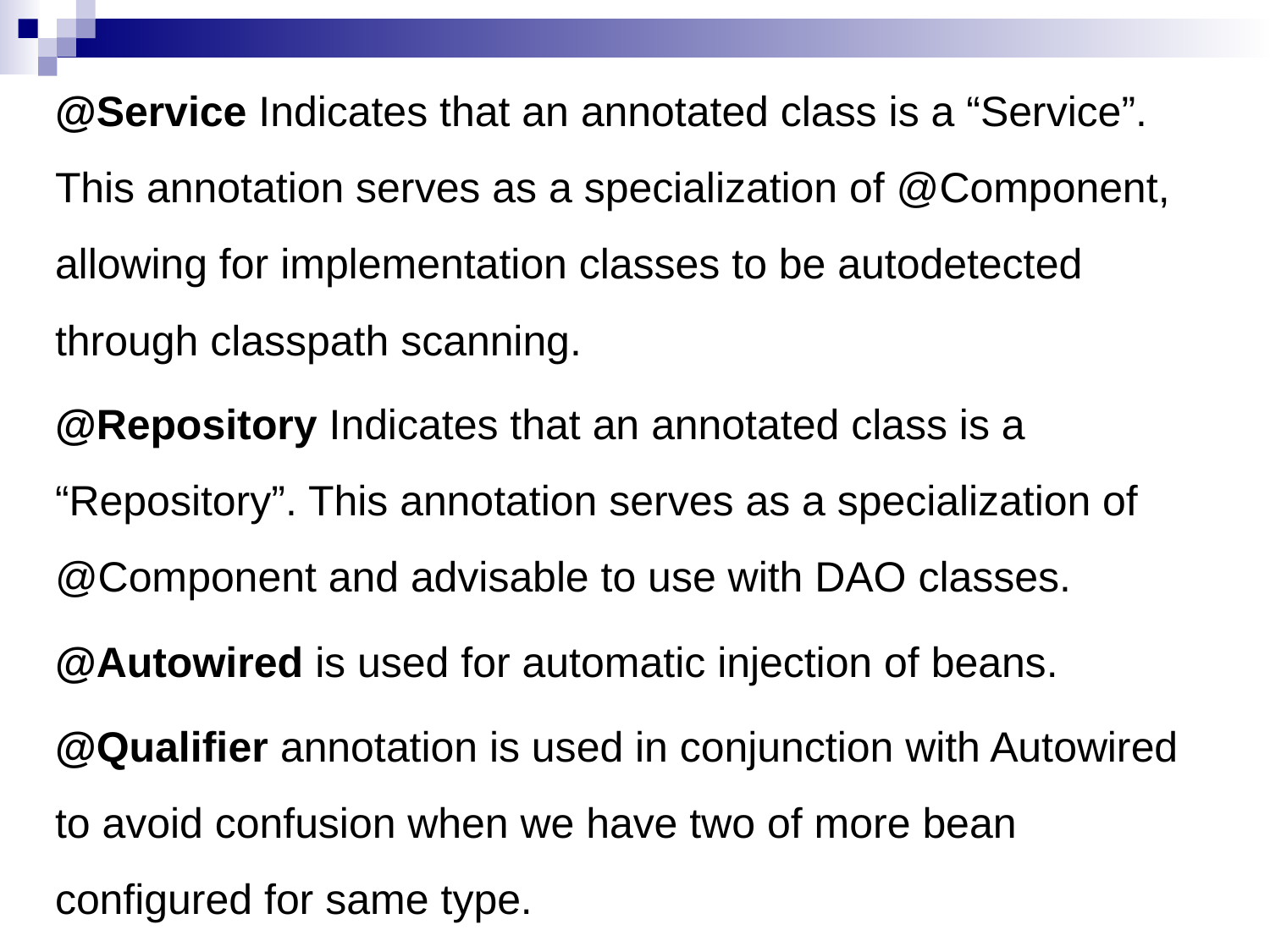

@Service Indicates that an annotated class is a “Service”. This annotation serves as a specialization of @Component, allowing for implementation classes to be autodetected through classpath scanning.
@Repository Indicates that an annotated class is a “Repository”. This annotation serves as a specialization of @Component and advisable to use with DAO classes.
@Autowired is used for automatic injection of beans.
@Qualifier annotation is used in conjunction with Autowired to avoid confusion when we have two of more bean configured for same type.